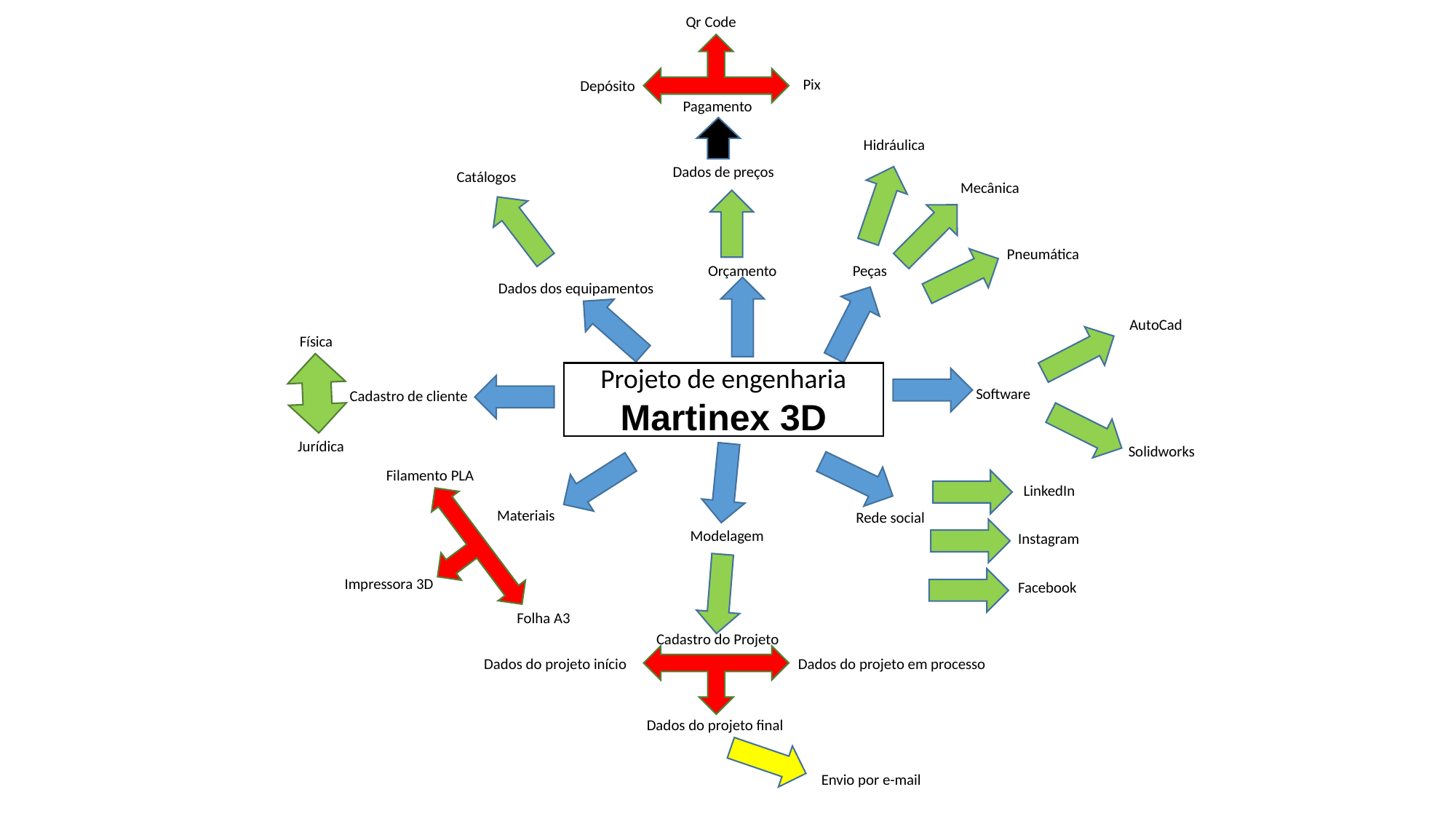

Qr Code

Pix
Depósito
Pagamento

Hidráulica
Dados de preços
Catálogos
Mecânica

Pneumática

Orçamento
Peças
Dados dos equipamentos

AutoCad
Física

Projeto de engenharia
Martinex 3D

Software
Cadastro de cliente

Jurídica
Solidworks

Filamento PLA

LinkedIn
Materiais
Rede social

Modelagem

Instagram
Impressora 3D

Facebook
Folha A3
Cadastro do Projeto

Dados do projeto início
Dados do projeto em processo
Dados do projeto final

Envio por e-mail